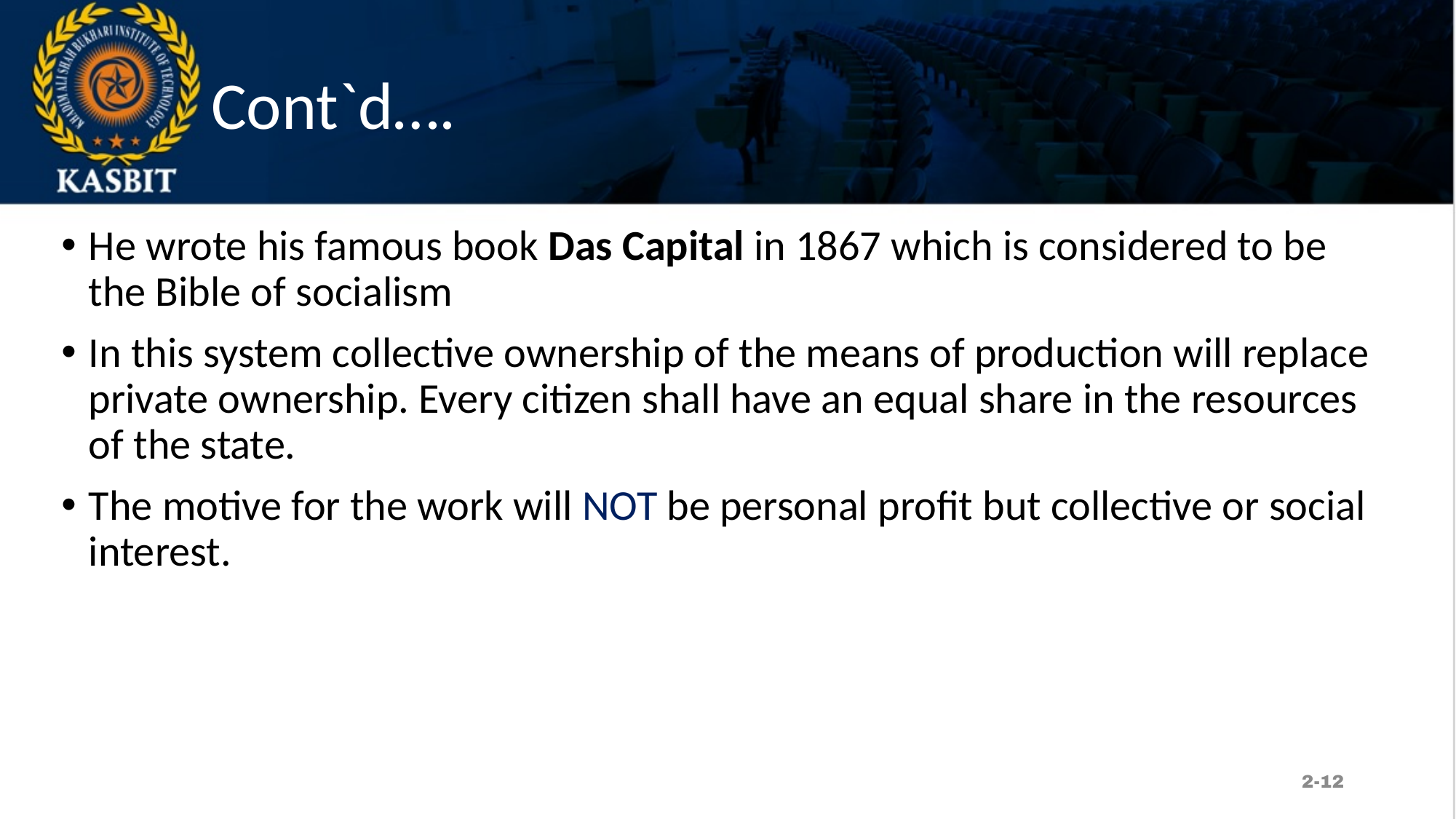

# Cont`d….
He wrote his famous book Das Capital in 1867 which is considered to be the Bible of socialism
In this system collective ownership of the means of production will replace private ownership. Every citizen shall have an equal share in the resources of the state.
The motive for the work will NOT be personal profit but collective or social interest.
2-12